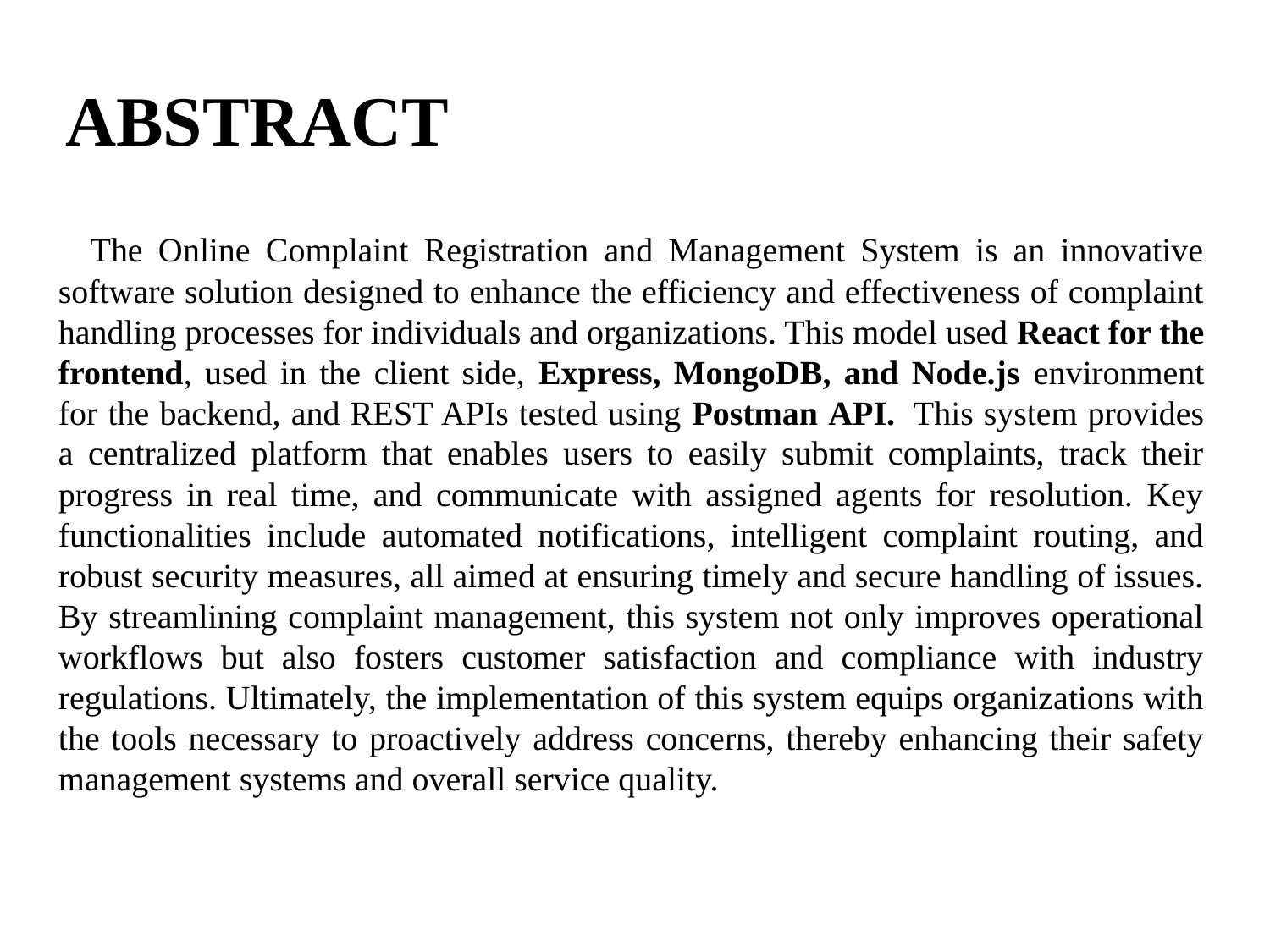

# ABSTRACT
     The Online Complaint Registration and Management System is an innovative software solution designed to enhance the efficiency and effectiveness of complaint handling processes for individuals and organizations. This model used React for the frontend, used in the client side, Express, MongoDB, and Node.js environment for the backend, and REST APIs tested using Postman API.  This system provides a centralized platform that enables users to easily submit complaints, track their progress in real time, and communicate with assigned agents for resolution. Key functionalities include automated notifications, intelligent complaint routing, and robust security measures, all aimed at ensuring timely and secure handling of issues. By streamlining complaint management, this system not only improves operational workflows but also fosters customer satisfaction and compliance with industry regulations. Ultimately, the implementation of this system equips organizations with the tools necessary to proactively address concerns, thereby enhancing their safety management systems and overall service quality.